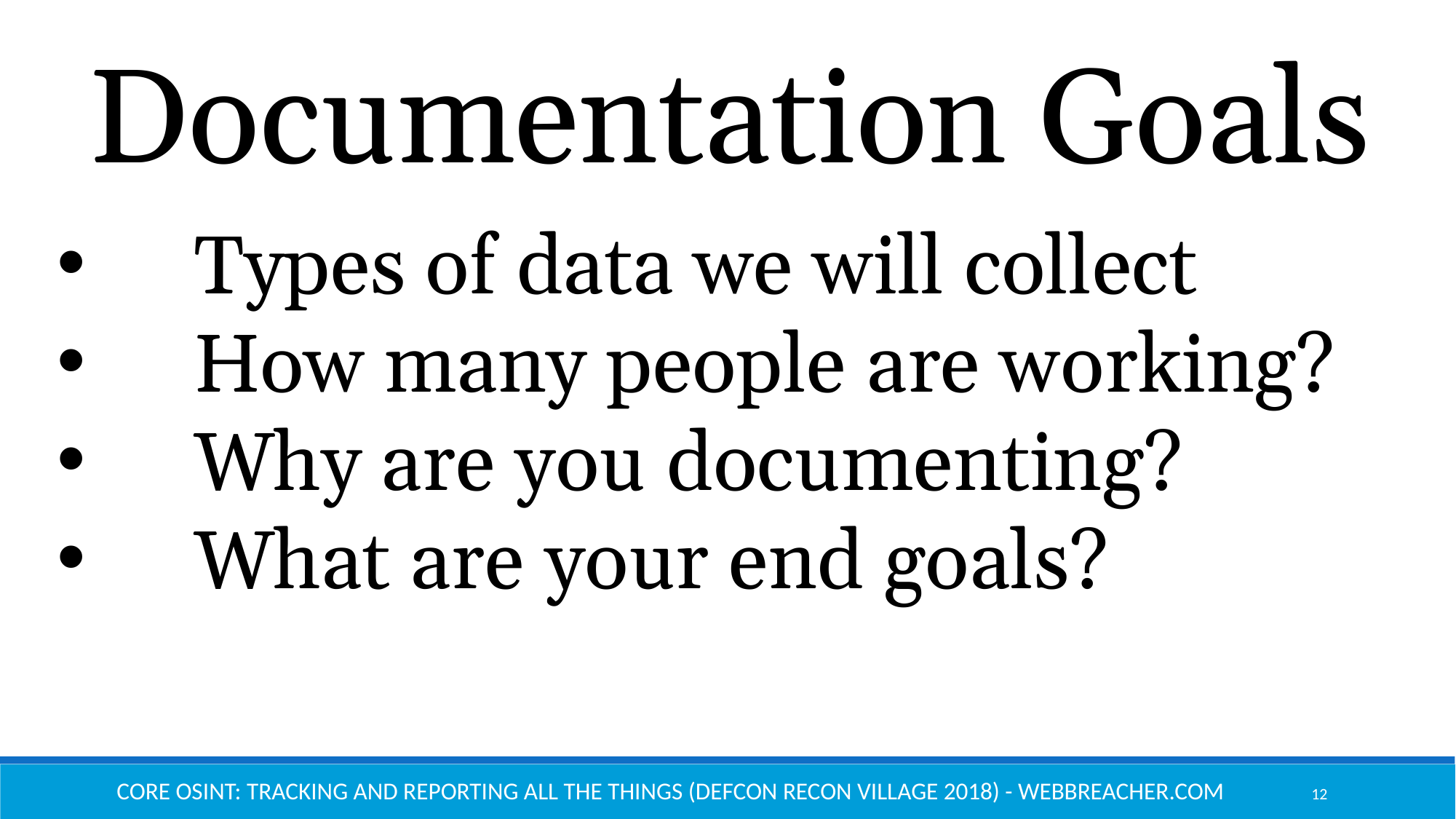

Documentation Goals
Types of data we will collect
How many people are working?
Why are you documenting?
What are your end goals?
Core OSINT: Tracking and Reporting All the Things (Defcon Recon Village 2018) - Webbreacher.com
12